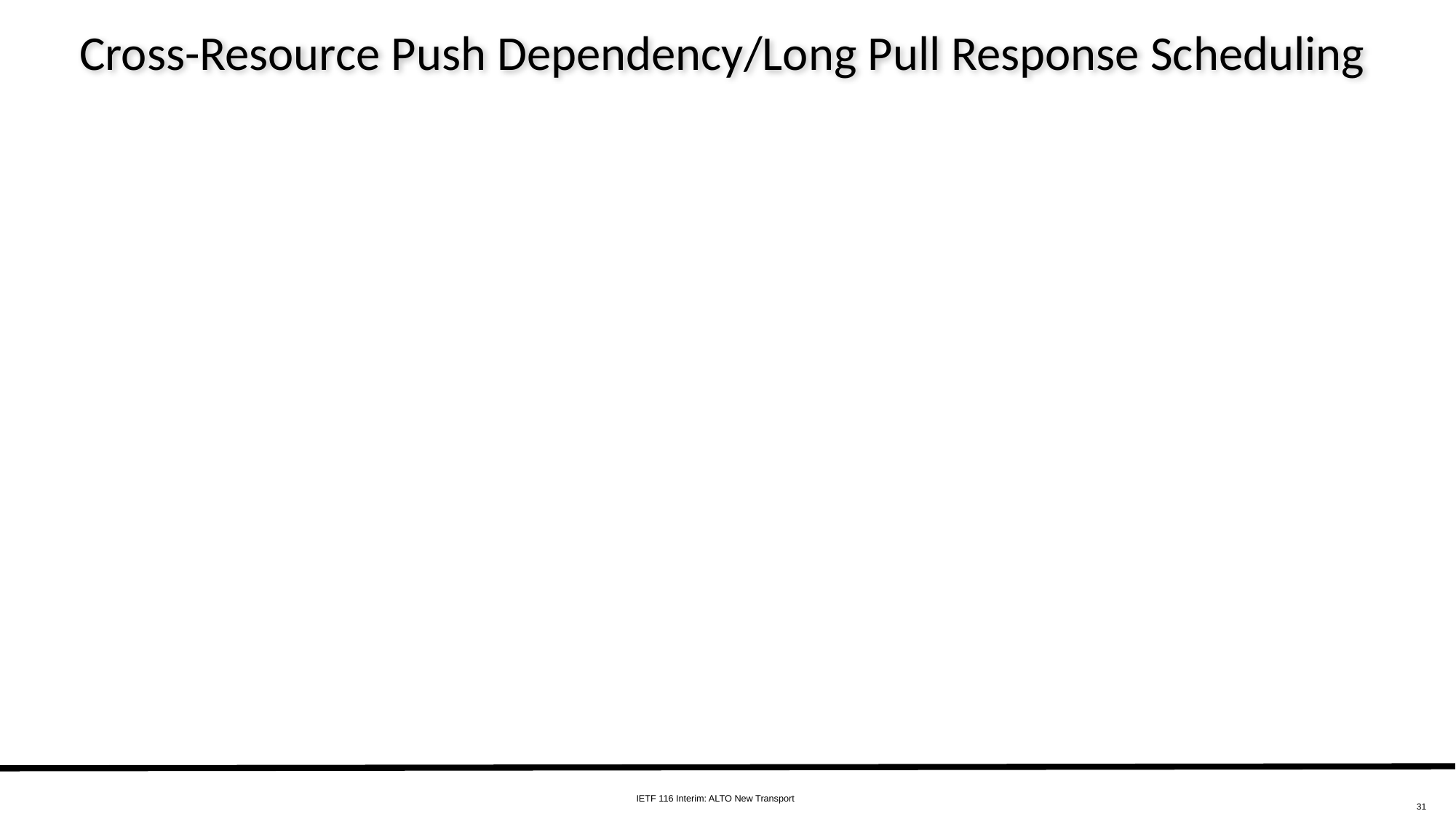

# Cross-Resource Push Dependency/Long Pull Response Scheduling